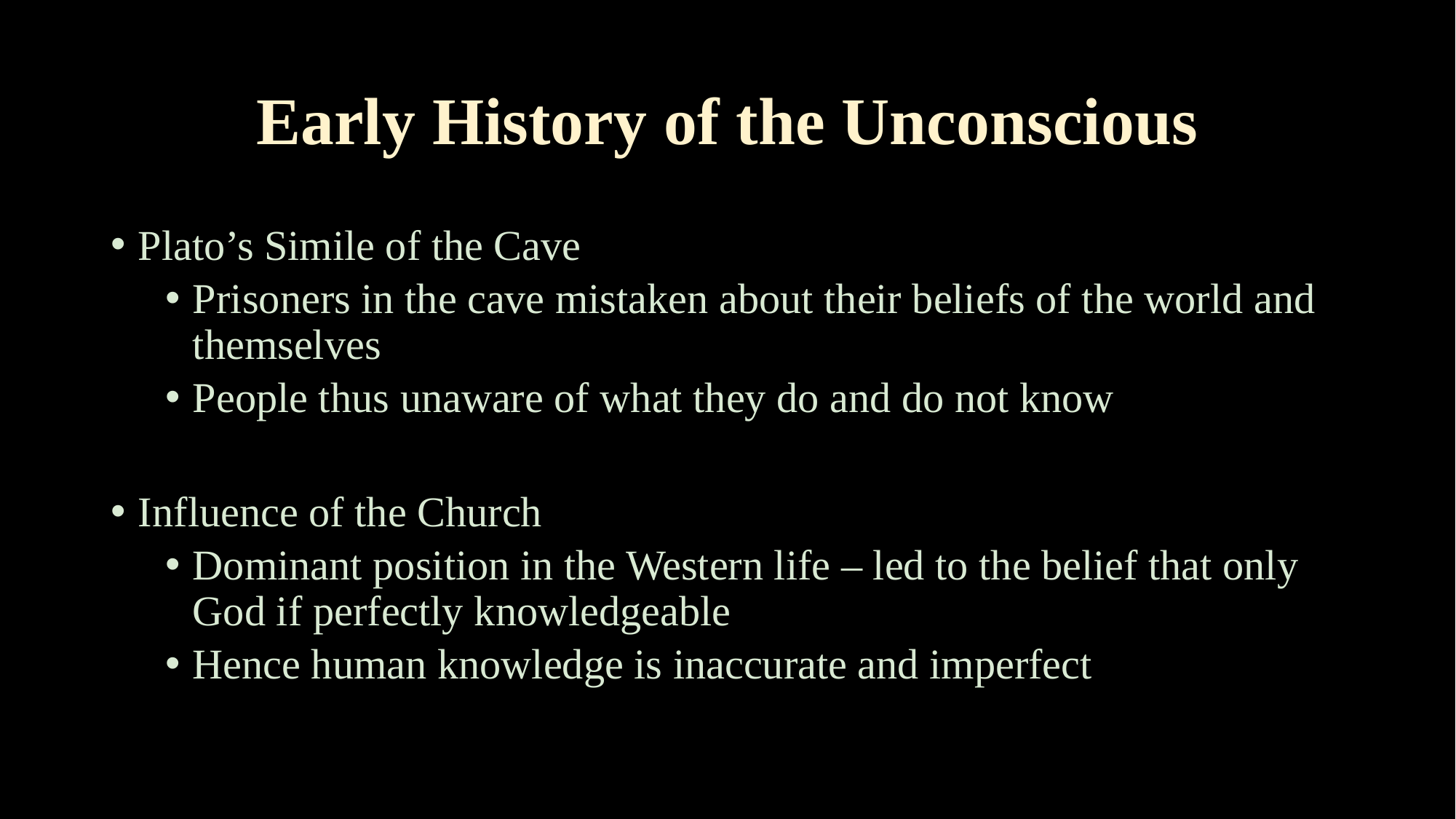

# Early History of the Unconscious
Plato’s Simile of the Cave
Prisoners in the cave mistaken about their beliefs of the world and themselves
People thus unaware of what they do and do not know

Influence of the Church
Dominant position in the Western life – led to the belief that only God if perfectly knowledgeable
Hence human knowledge is inaccurate and imperfect